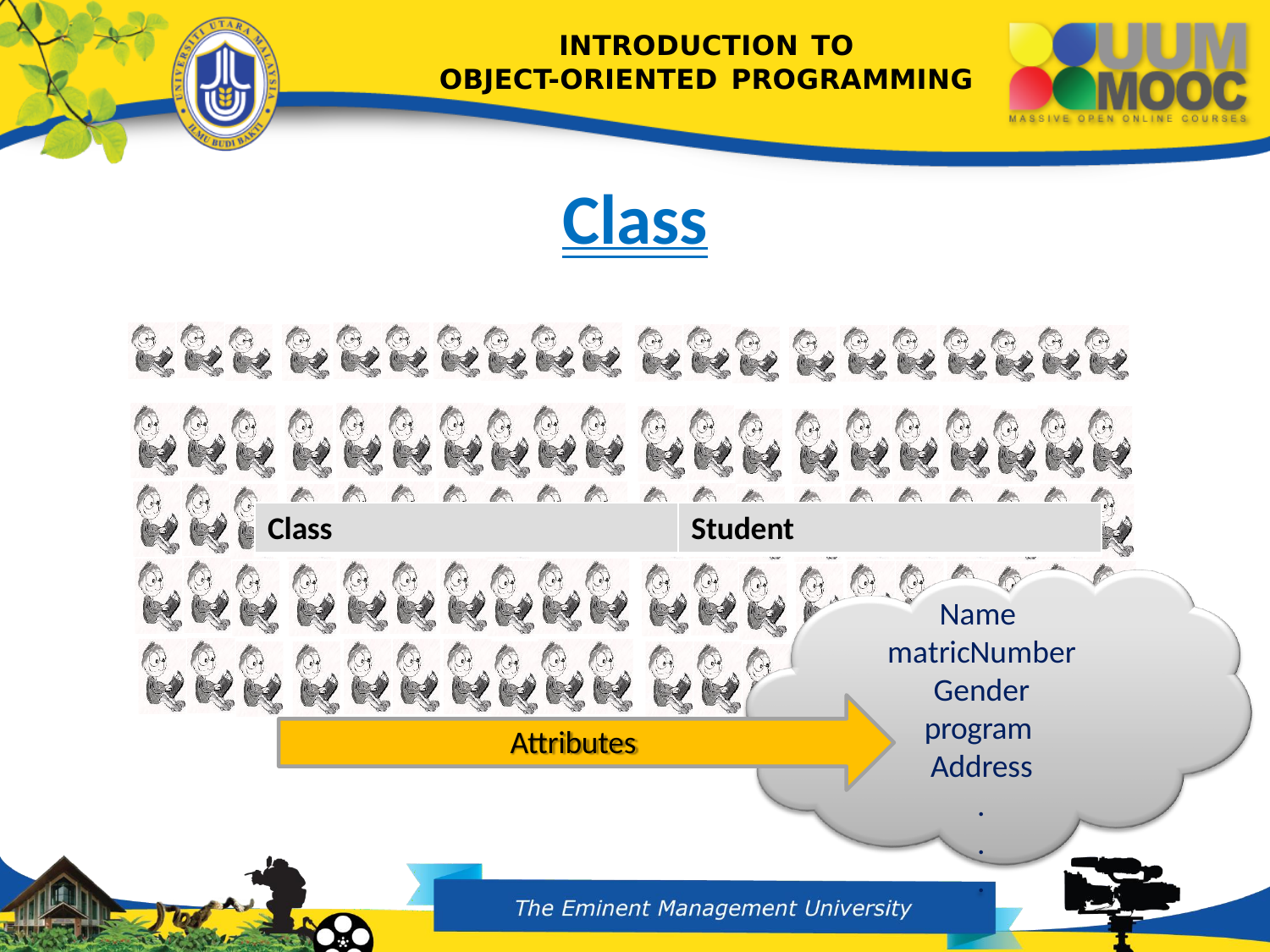

INTRODUCTION TO
OBJECT-ORIENTED PROGRAMMING
# Class

Class
Student

Name  matricNumber  Gender  program  Address
.
.
.

Attributes